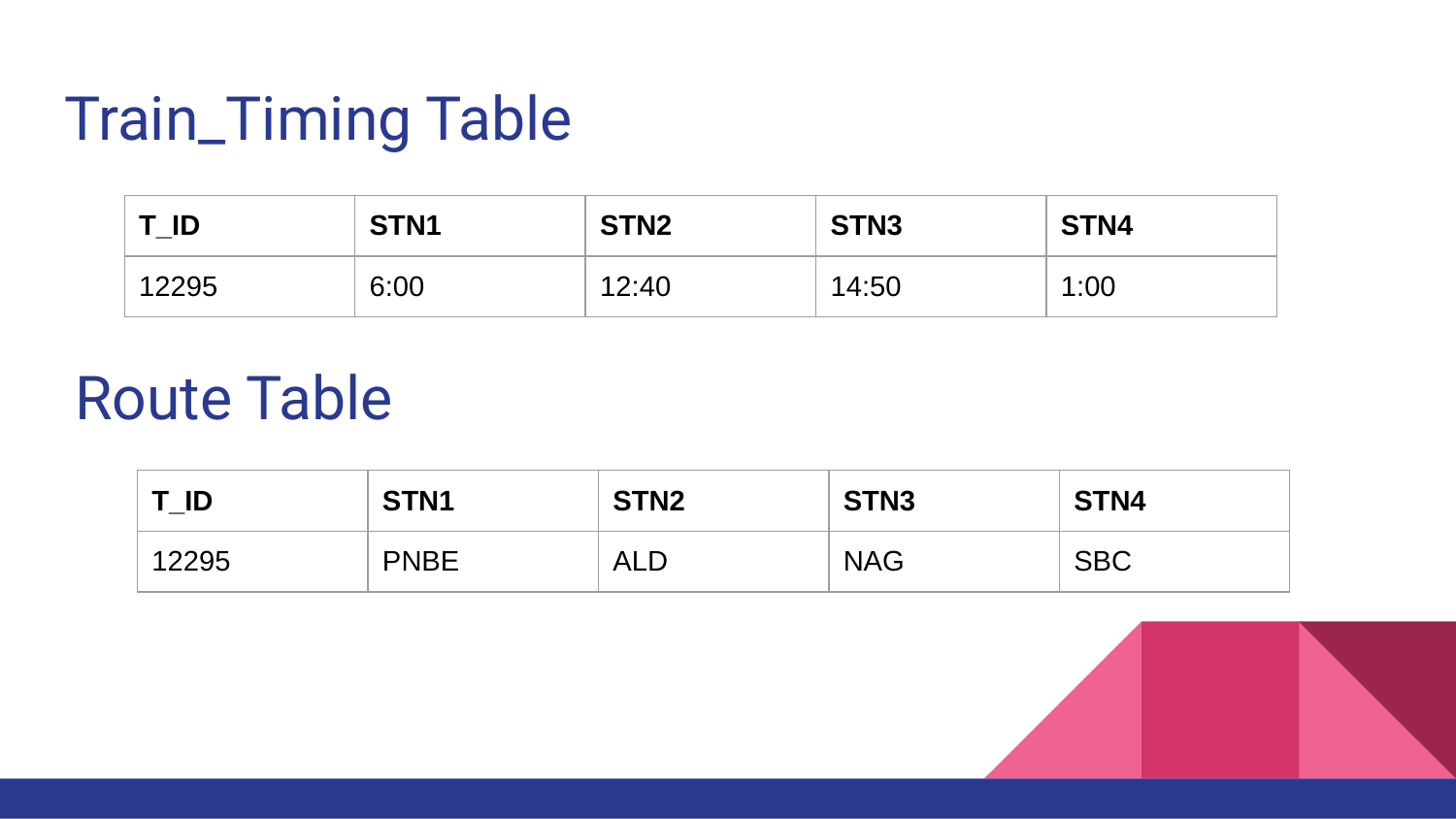

# Train_Timing Table
| T\_ID | STN1 | STN2 | STN3 | STN4 |
| --- | --- | --- | --- | --- |
| 12295 | 6:00 | 12:40 | 14:50 | 1:00 |
Route Table
| T\_ID | STN1 | STN2 | STN3 | STN4 |
| --- | --- | --- | --- | --- |
| 12295 | PNBE | ALD | NAG | SBC |